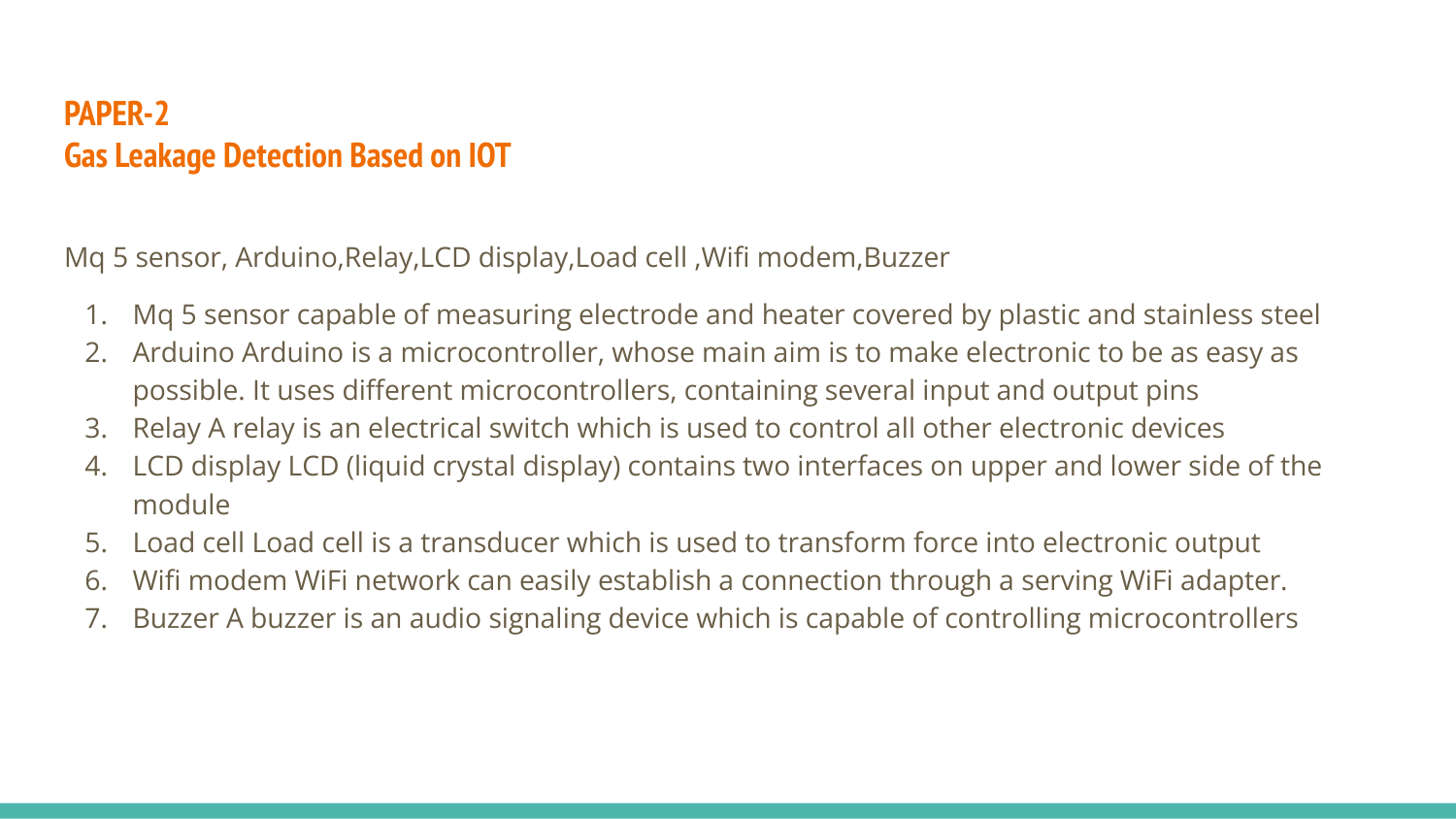

# PAPER-2
Gas Leakage Detection Based on IOT

Mq 5 sensor, Arduino,Relay,LCD display,Load cell ,Wifi modem,Buzzer
Mq 5 sensor capable of measuring electrode and heater covered by plastic and stainless steel
Arduino Arduino is a microcontroller, whose main aim is to make electronic to be as easy as possible. It uses different microcontrollers, containing several input and output pins
Relay A relay is an electrical switch which is used to control all other electronic devices
LCD display LCD (liquid crystal display) contains two interfaces on upper and lower side of the module
Load cell Load cell is a transducer which is used to transform force into electronic output
Wifi modem WiFi network can easily establish a connection through a serving WiFi adapter.
Buzzer A buzzer is an audio signaling device which is capable of controlling microcontrollers